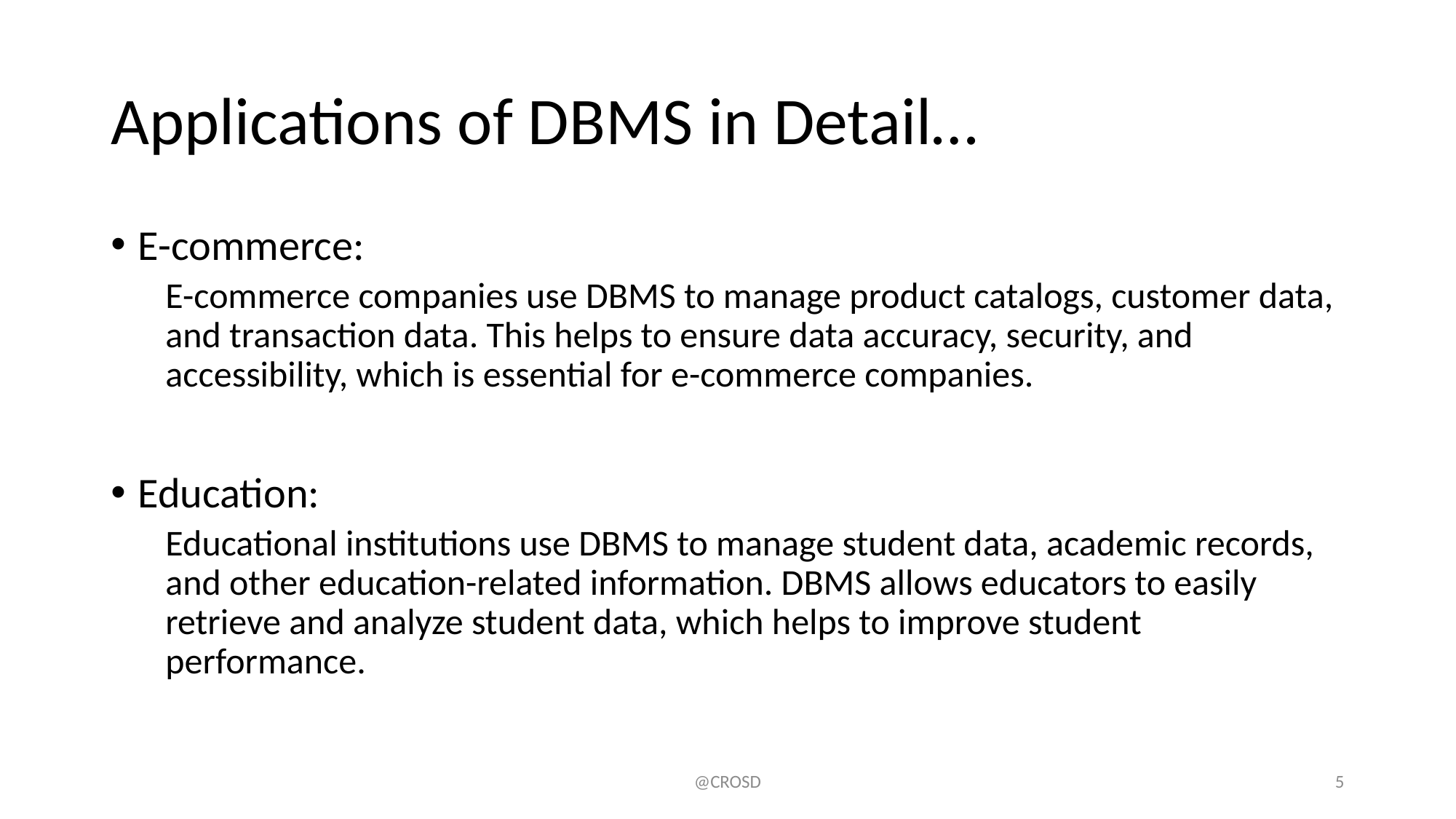

# Applications of DBMS in Detail…
E-commerce:
E-commerce companies use DBMS to manage product catalogs, customer data, and transaction data. This helps to ensure data accuracy, security, and accessibility, which is essential for e-commerce companies.

Education:
Educational institutions use DBMS to manage student data, academic records, and other education-related information. DBMS allows educators to easily retrieve and analyze student data, which helps to improve student performance.

@CROSD
5